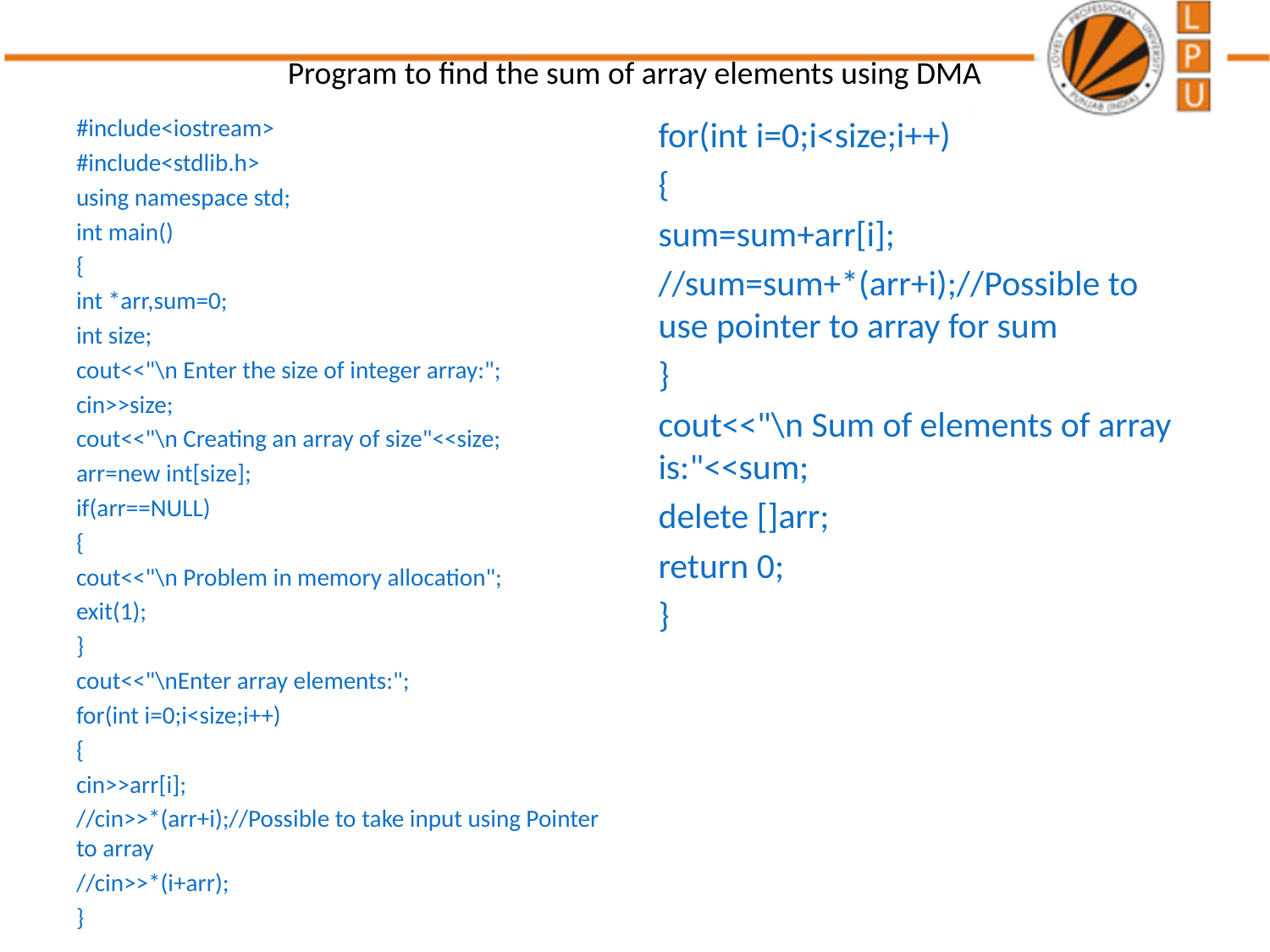

# Program to find the sum of array elements using DMA
#include<iostream>
#include<stdlib.h>
using namespace std;
int main()
{
int *arr,sum=0;
int size;
cout<<"\n Enter the size of integer array:";
cin>>size;
cout<<"\n Creating an array of size"<<size;
arr=new int[size];
if(arr==NULL)
{
cout<<"\n Problem in memory allocation";
exit(1);
}
cout<<"\nEnter array elements:";
for(int i=0;i<size;i++)
{
cin>>arr[i];
//cin>>*(arr+i);//Possible to take input using Pointer to array
//cin>>*(i+arr);
}
for(int i=0;i<size;i++)
{
sum=sum+arr[i];
//sum=sum+*(arr+i);//Possible to use pointer to array for sum
}
cout<<"\n Sum of elements of array is:"<<sum;
delete []arr;
return 0;
}